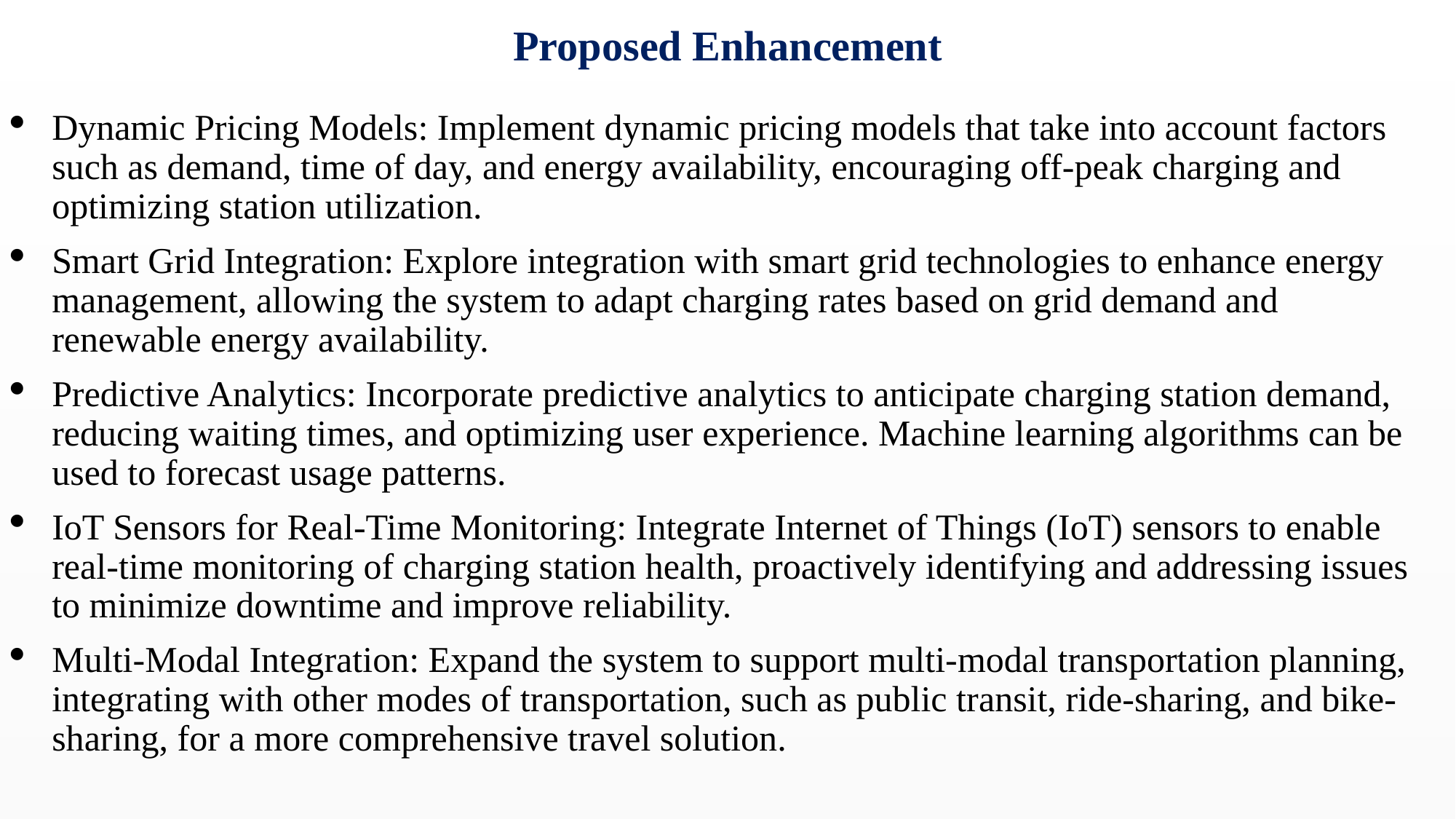

# Proposed Enhancement
Dynamic Pricing Models: Implement dynamic pricing models that take into account factors such as demand, time of day, and energy availability, encouraging off-peak charging and optimizing station utilization.
Smart Grid Integration: Explore integration with smart grid technologies to enhance energy management, allowing the system to adapt charging rates based on grid demand and renewable energy availability.
Predictive Analytics: Incorporate predictive analytics to anticipate charging station demand, reducing waiting times, and optimizing user experience. Machine learning algorithms can be used to forecast usage patterns.
IoT Sensors for Real-Time Monitoring: Integrate Internet of Things (IoT) sensors to enable real-time monitoring of charging station health, proactively identifying and addressing issues to minimize downtime and improve reliability.
Multi-Modal Integration: Expand the system to support multi-modal transportation planning, integrating with other modes of transportation, such as public transit, ride-sharing, and bike-sharing, for a more comprehensive travel solution.